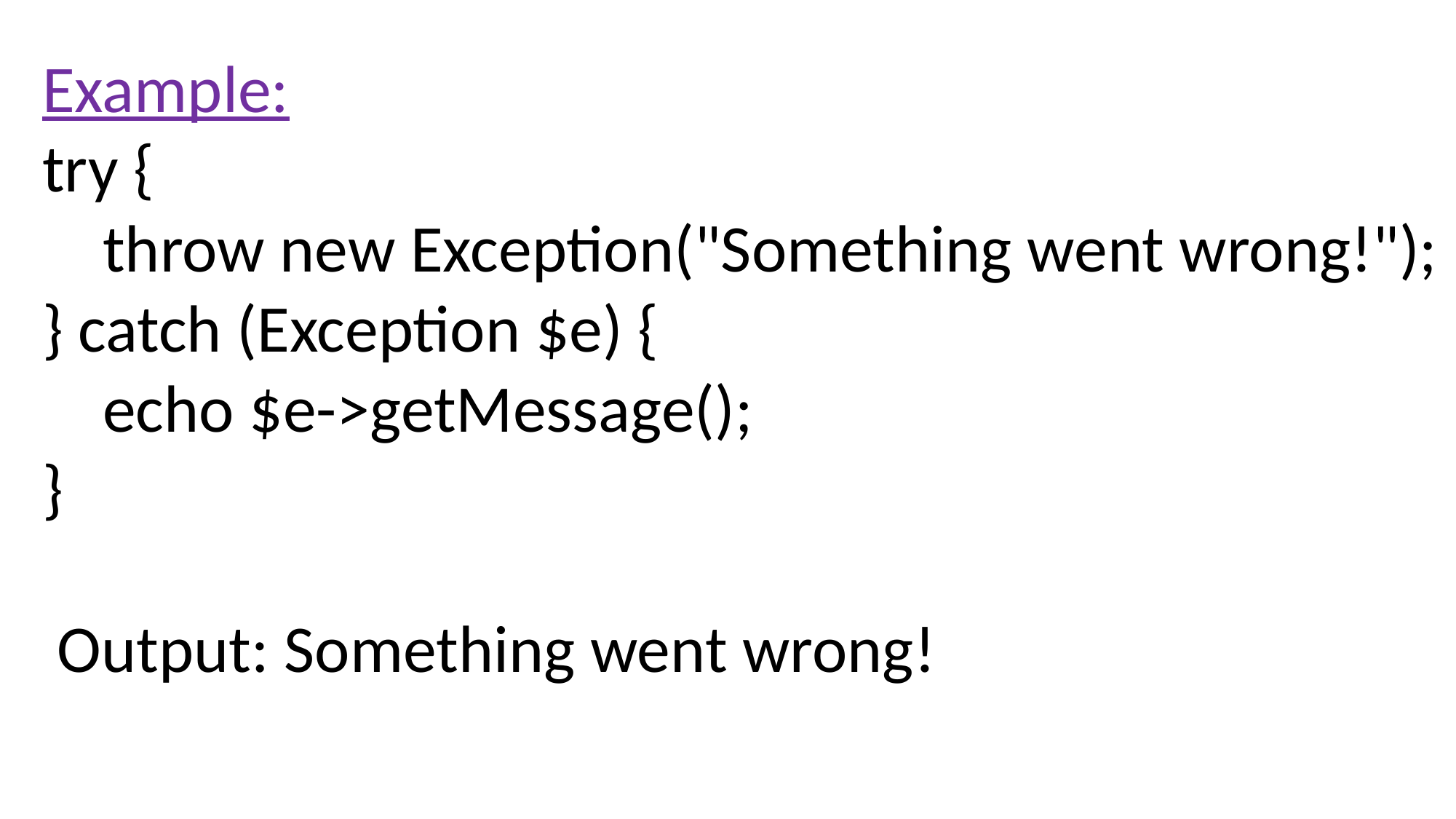

Example:
try {
    throw new Exception("Something went wrong!");
} catch (Exception $e) {
    echo $e->getMessage();
}

 Output: Something went wrong!